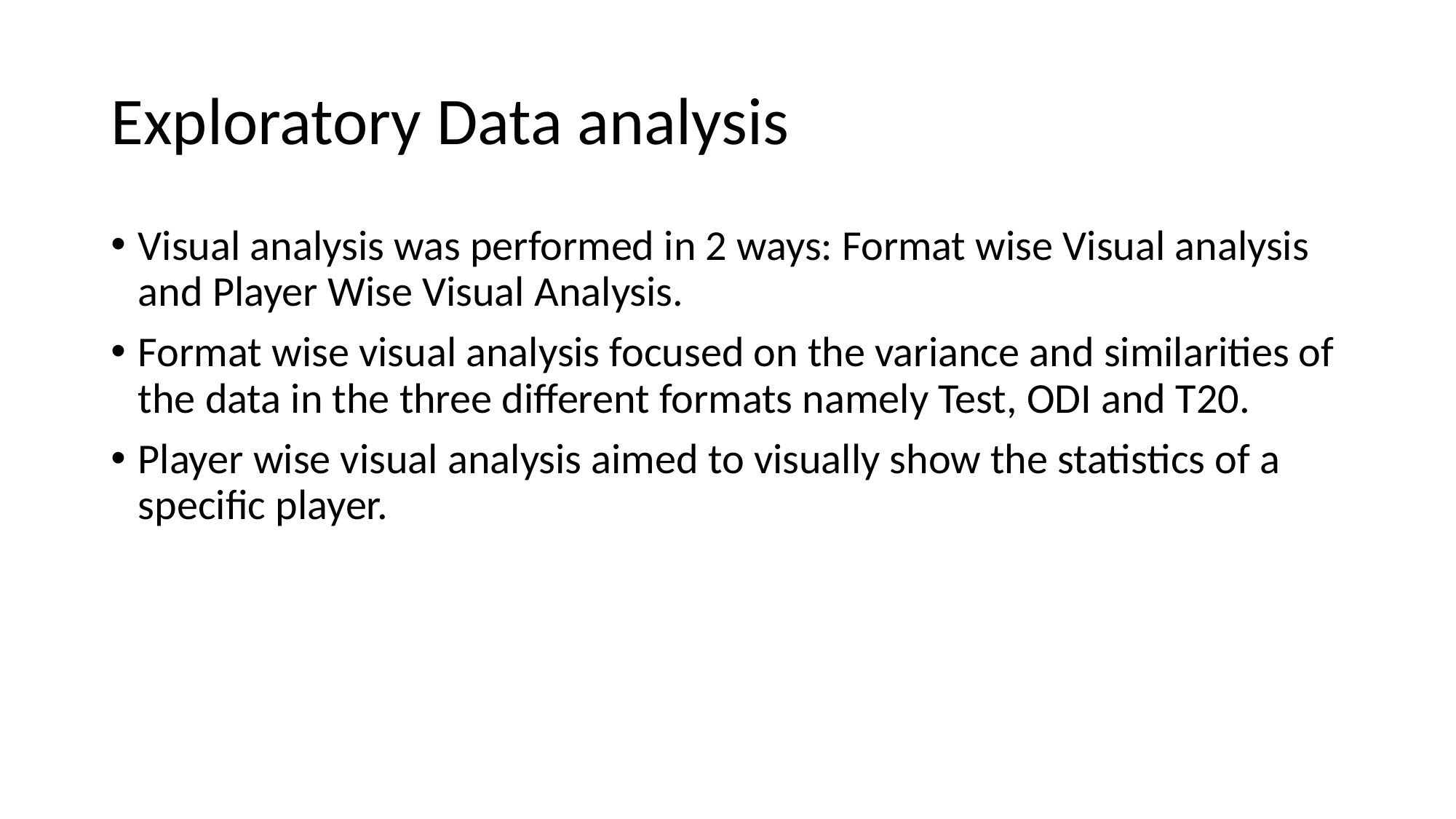

# Exploratory Data analysis
Visual analysis was performed in 2 ways: Format wise Visual analysis and Player Wise Visual Analysis.
Format wise visual analysis focused on the variance and similarities of the data in the three different formats namely Test, ODI and T20.
Player wise visual analysis aimed to visually show the statistics of a specific player.